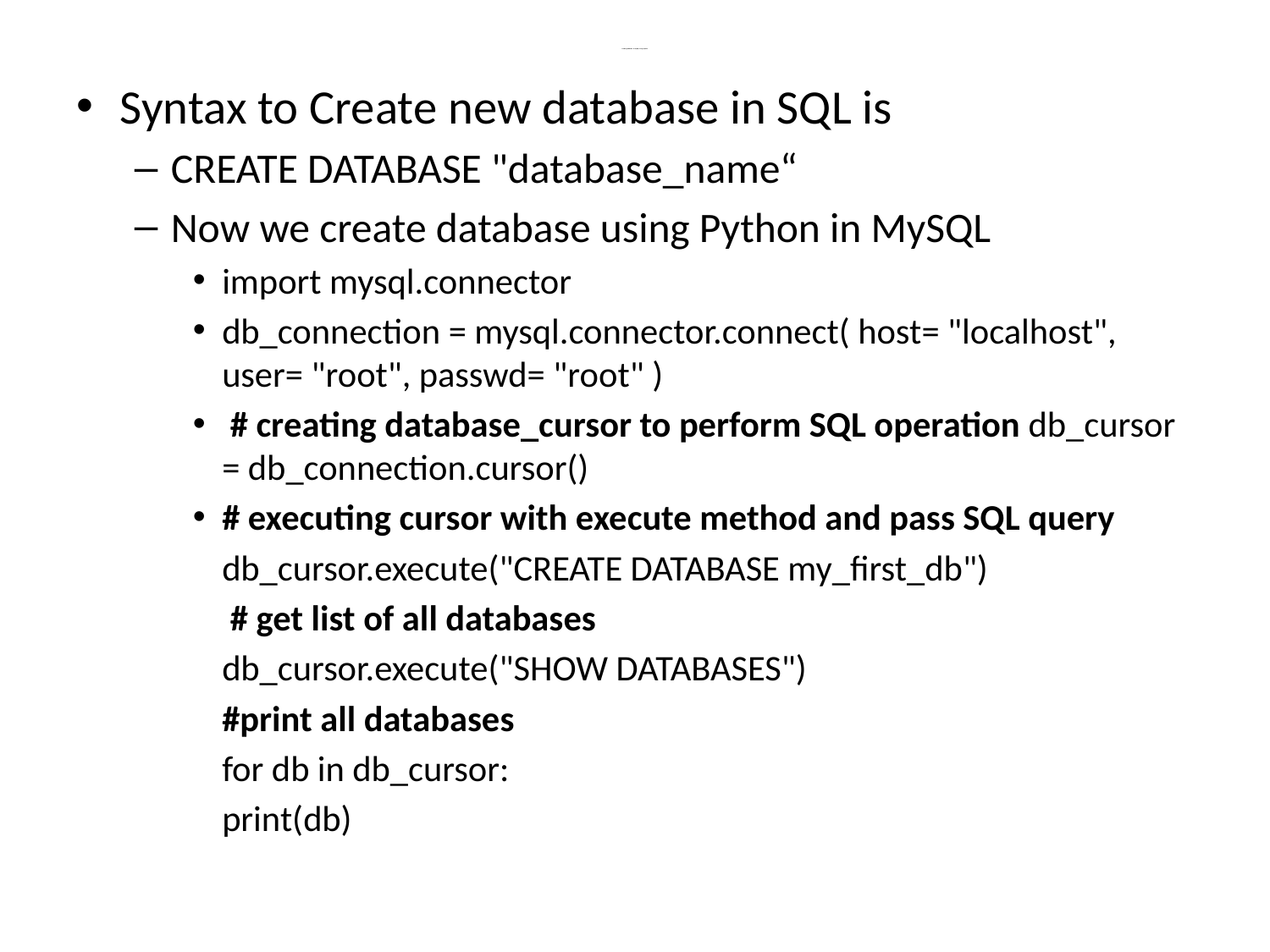

# Creating Database in MySQL using Python
Syntax to Create new database in SQL is
CREATE DATABASE "database_name“
Now we create database using Python in MySQL
import mysql.connector
db_connection = mysql.connector.connect( host= "localhost", user= "root", passwd= "root" )
 # creating database_cursor to perform SQL operation db_cursor = db_connection.cursor()
# executing cursor with execute method and pass SQL query
	db_cursor.execute("CREATE DATABASE my_first_db")
	 # get list of all databases
	db_cursor.execute("SHOW DATABASES")
	#print all databases
	for db in db_cursor:
		print(db)